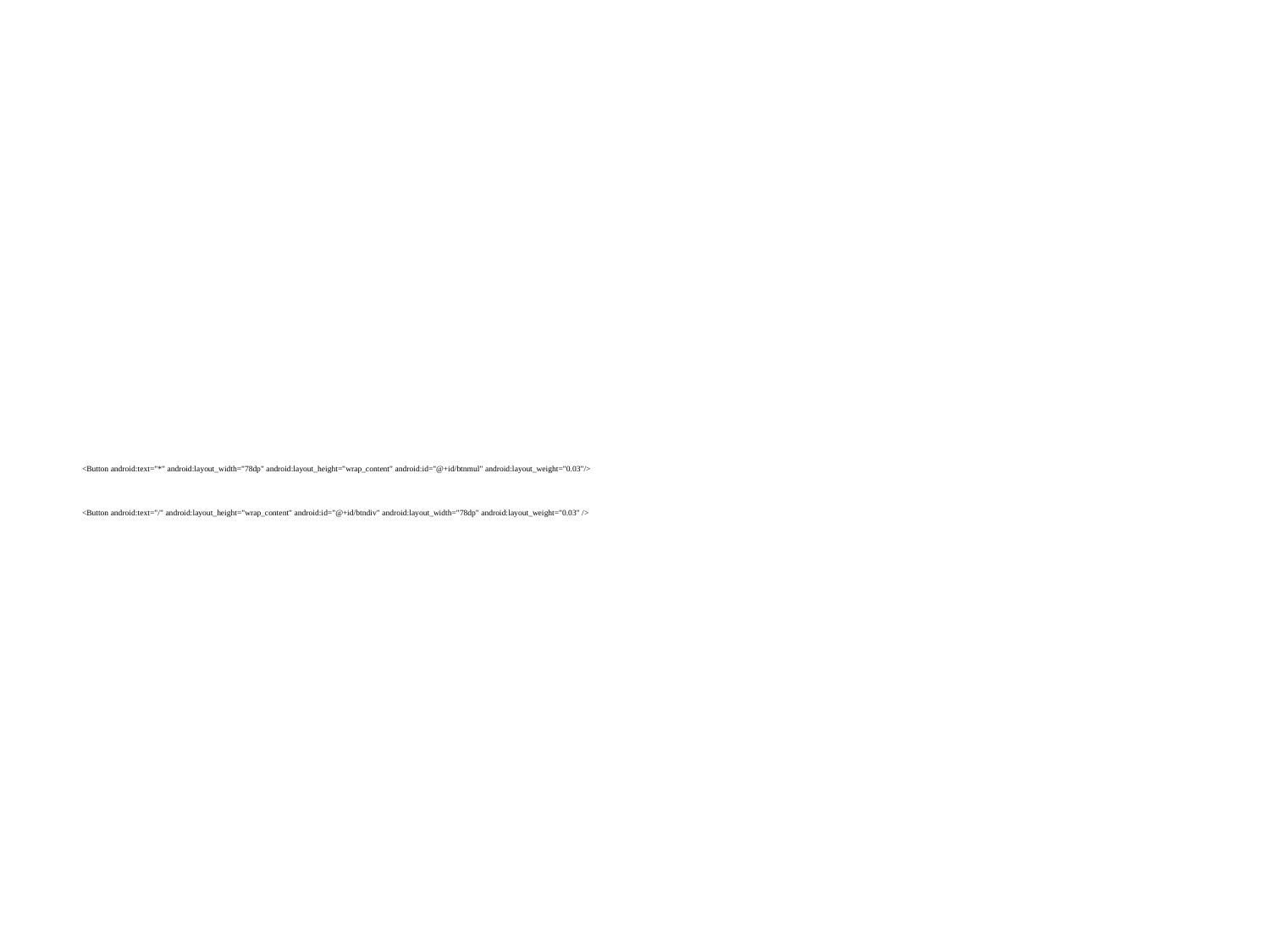

# <Button android:text="*" android:layout_width="78dp" android:layout_height="wrap_content" android:id="@+id/btnmul" android:layout_weight="0.03"/> <Button android:text="/" android:layout_height="wrap_content" android:id="@+id/btndiv" android:layout_width="78dp" android:layout_weight="0.03" />